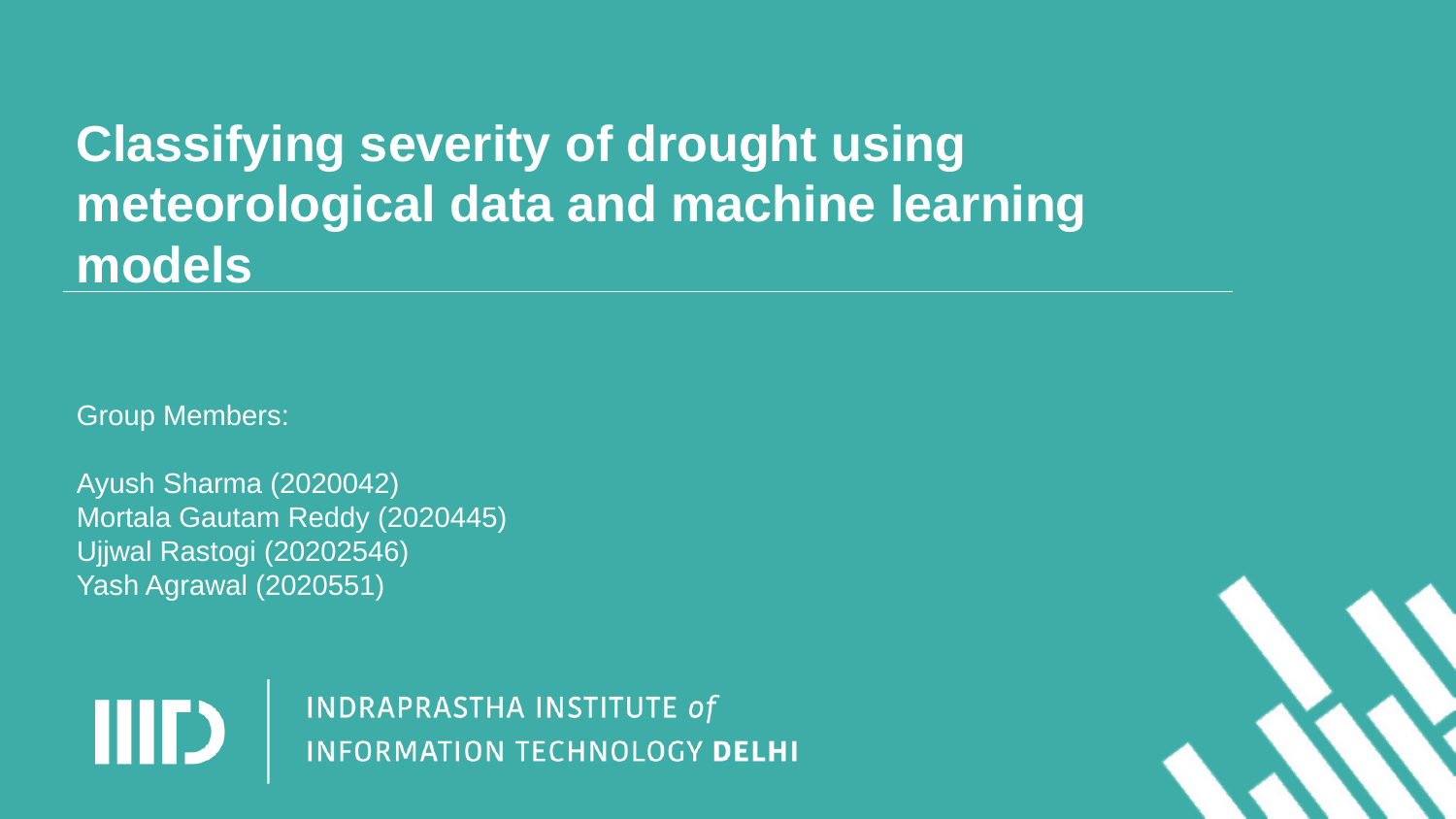

# Classifying severity of drought using meteorological data and machine learning models
Group Members:

Ayush Sharma (2020042)
Mortala Gautam Reddy (2020445)
Ujjwal Rastogi (20202546)
Yash Agrawal (2020551)